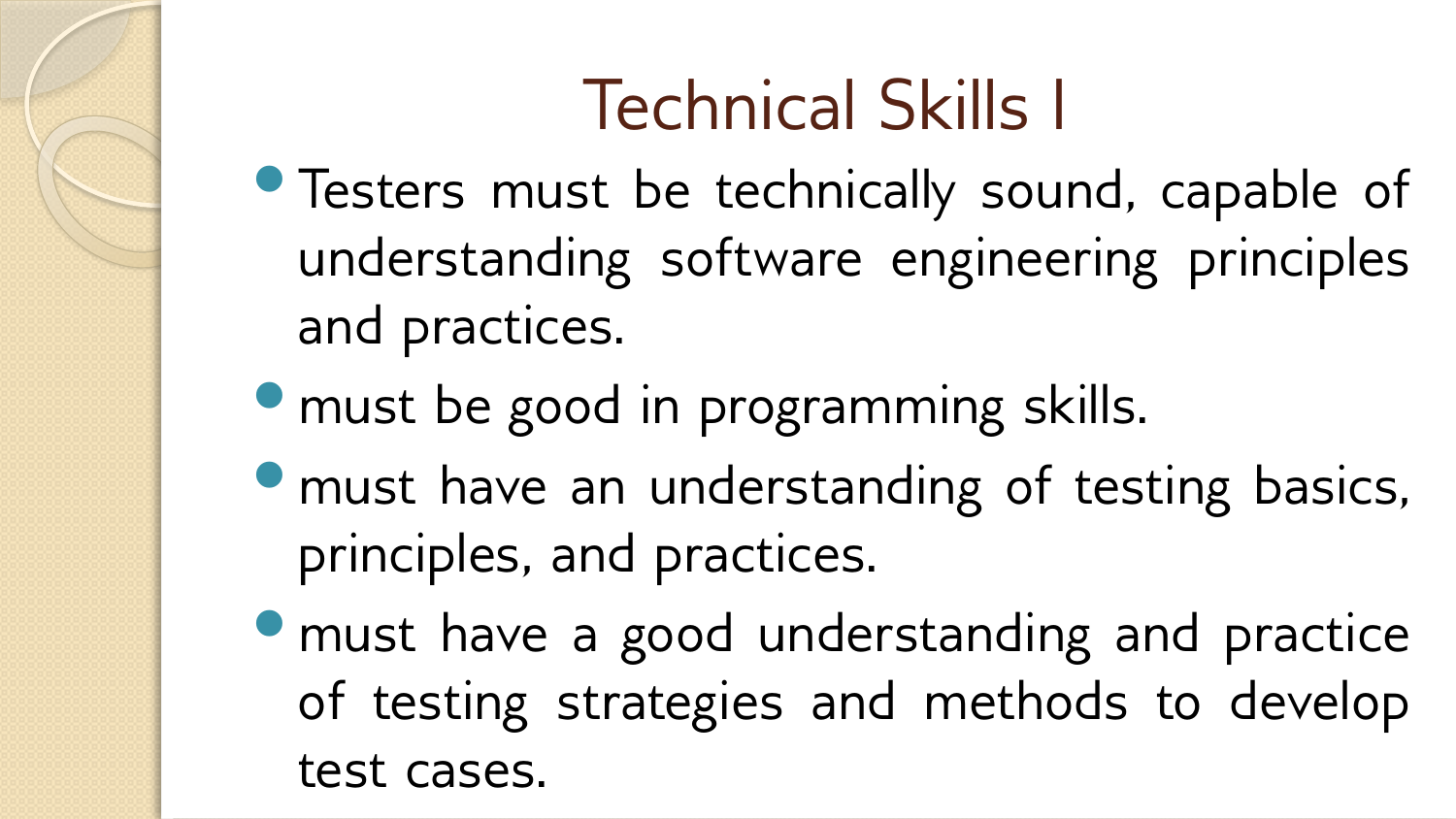

# Technical Skills I
Testers must be technically sound, capable of understanding software engineering principles and practices.
must be good in programming skills.
must have an understanding of testing basics, principles, and practices.
must have a good understanding and practice of testing strategies and methods to develop test cases.